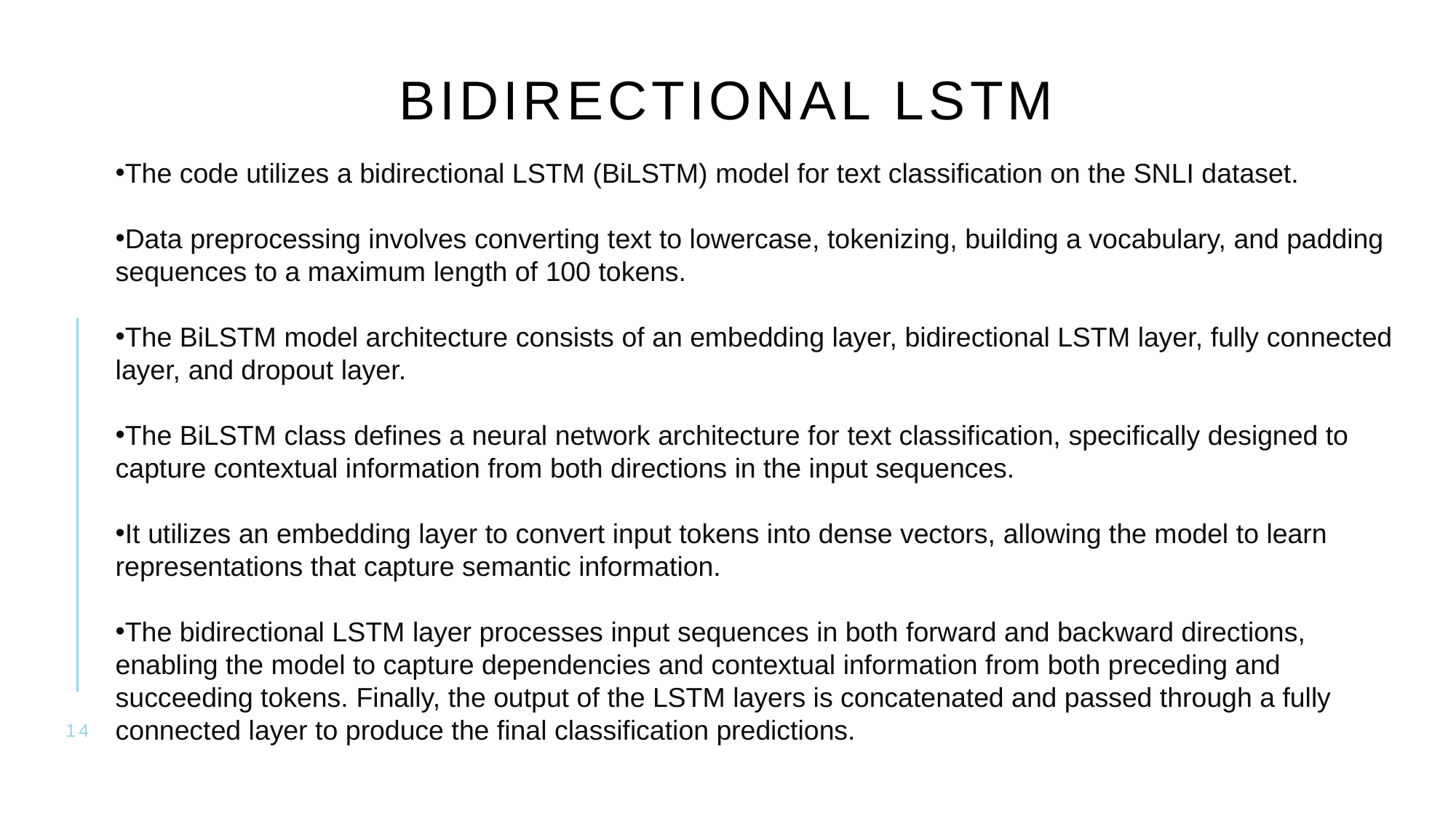

# BIDIRECTIONAL LSTM
The code utilizes a bidirectional LSTM (BiLSTM) model for text classification on the SNLI dataset.

Data preprocessing involves converting text to lowercase, tokenizing, building a vocabulary, and padding sequences to a maximum length of 100 tokens.

The BiLSTM model architecture consists of an embedding layer, bidirectional LSTM layer, fully connected layer, and dropout layer.

The BiLSTM class defines a neural network architecture for text classification, specifically designed to capture contextual information from both directions in the input sequences.

It utilizes an embedding layer to convert input tokens into dense vectors, allowing the model to learn representations that capture semantic information.

The bidirectional LSTM layer processes input sequences in both forward and backward directions, enabling the model to capture dependencies and contextual information from both preceding and succeeding tokens. Finally, the output of the LSTM layers is concatenated and passed through a fully connected layer to produce the final classification predictions.

14